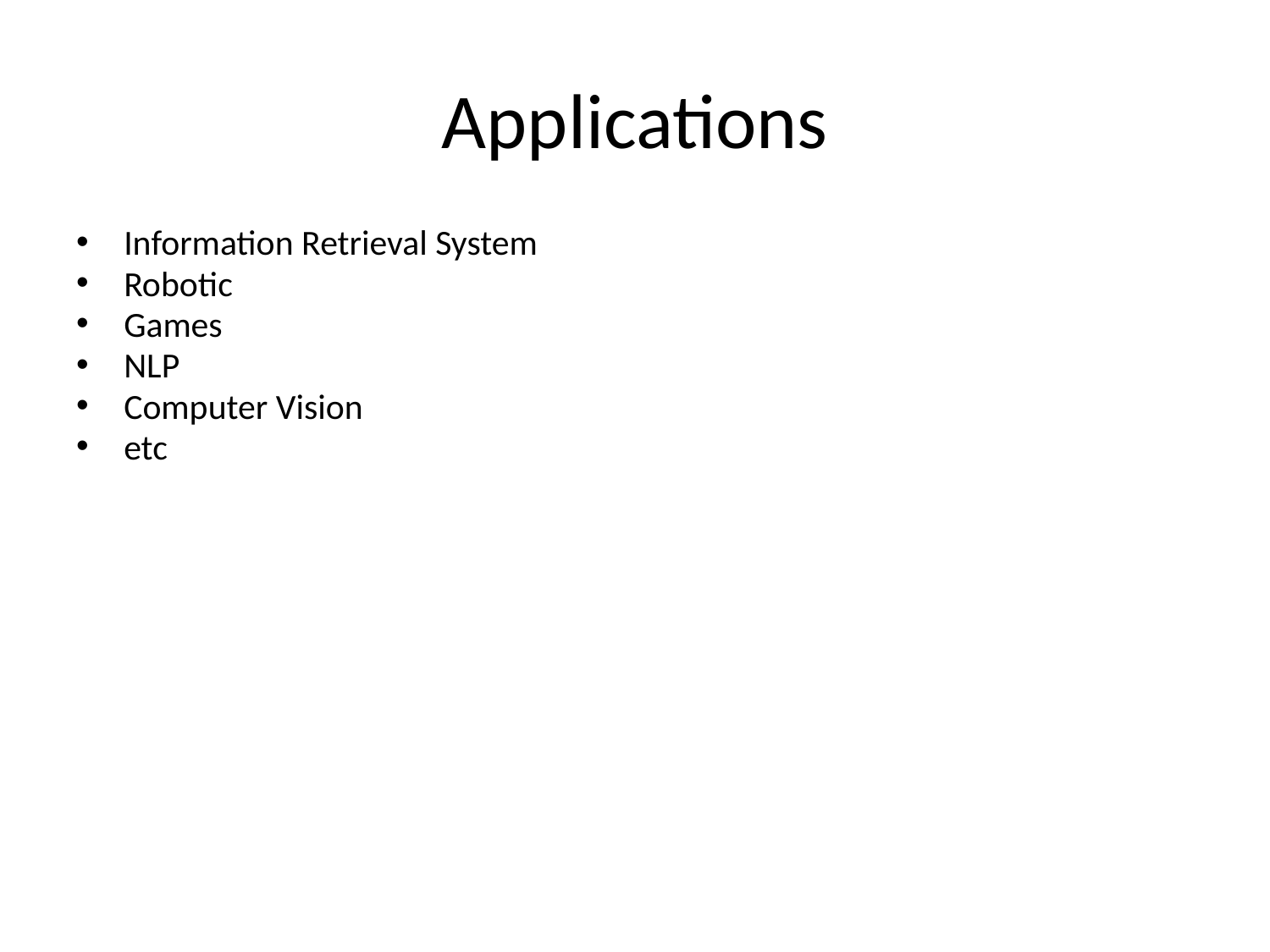

# Applications
Information Retrieval System
Robotic
Games
NLP
Computer Vision
etc